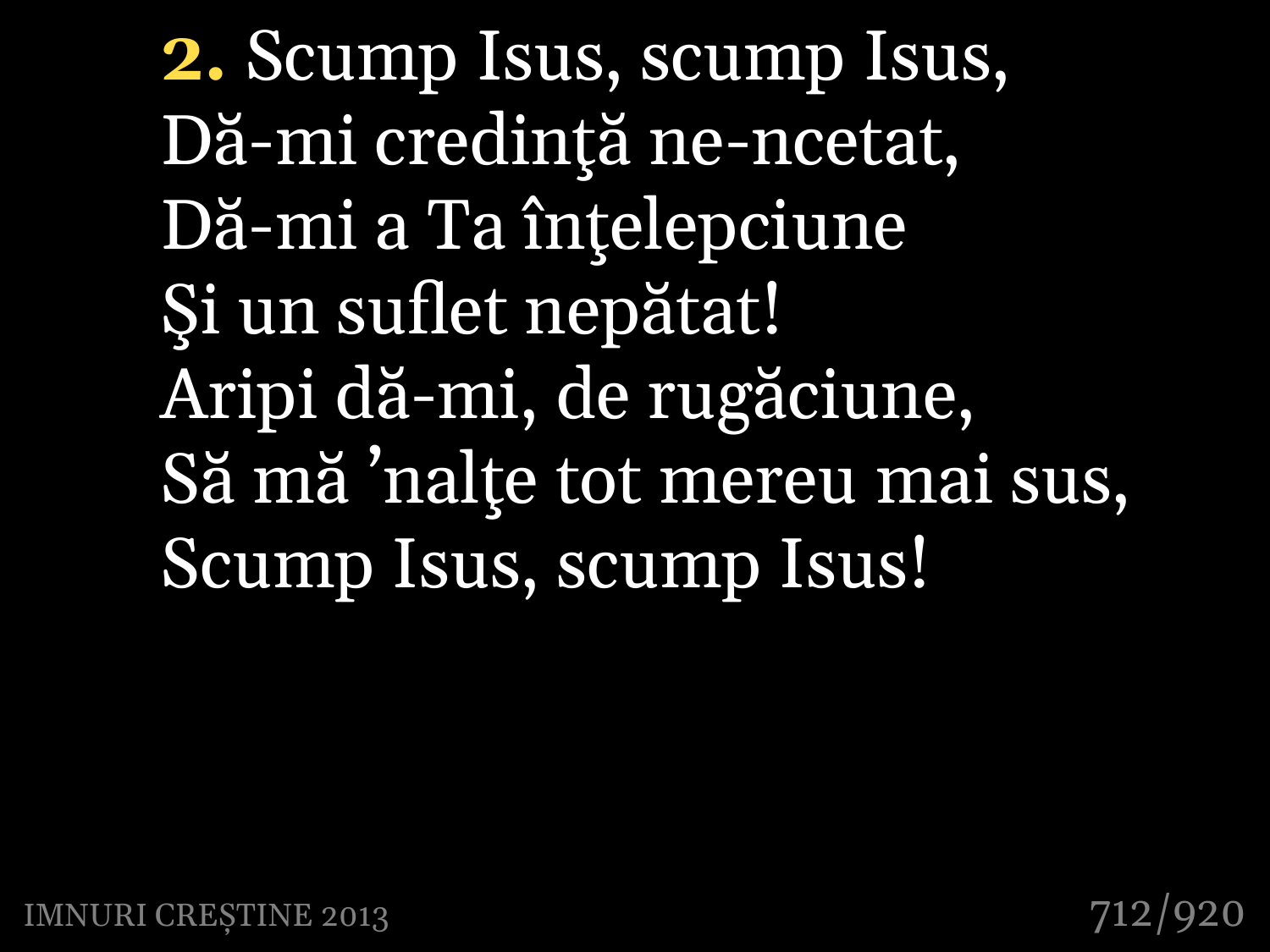

2. Scump Isus, scump Isus,
Dă-mi credinţă ne-ncetat,
Dă-mi a Ta înţelepciune
Şi un suflet nepătat!
Aripi dă-mi, de rugăciune,
Să mă ’nalţe tot mereu mai sus,
Scump Isus, scump Isus!
712/920
IMNURI CREȘTINE 2013